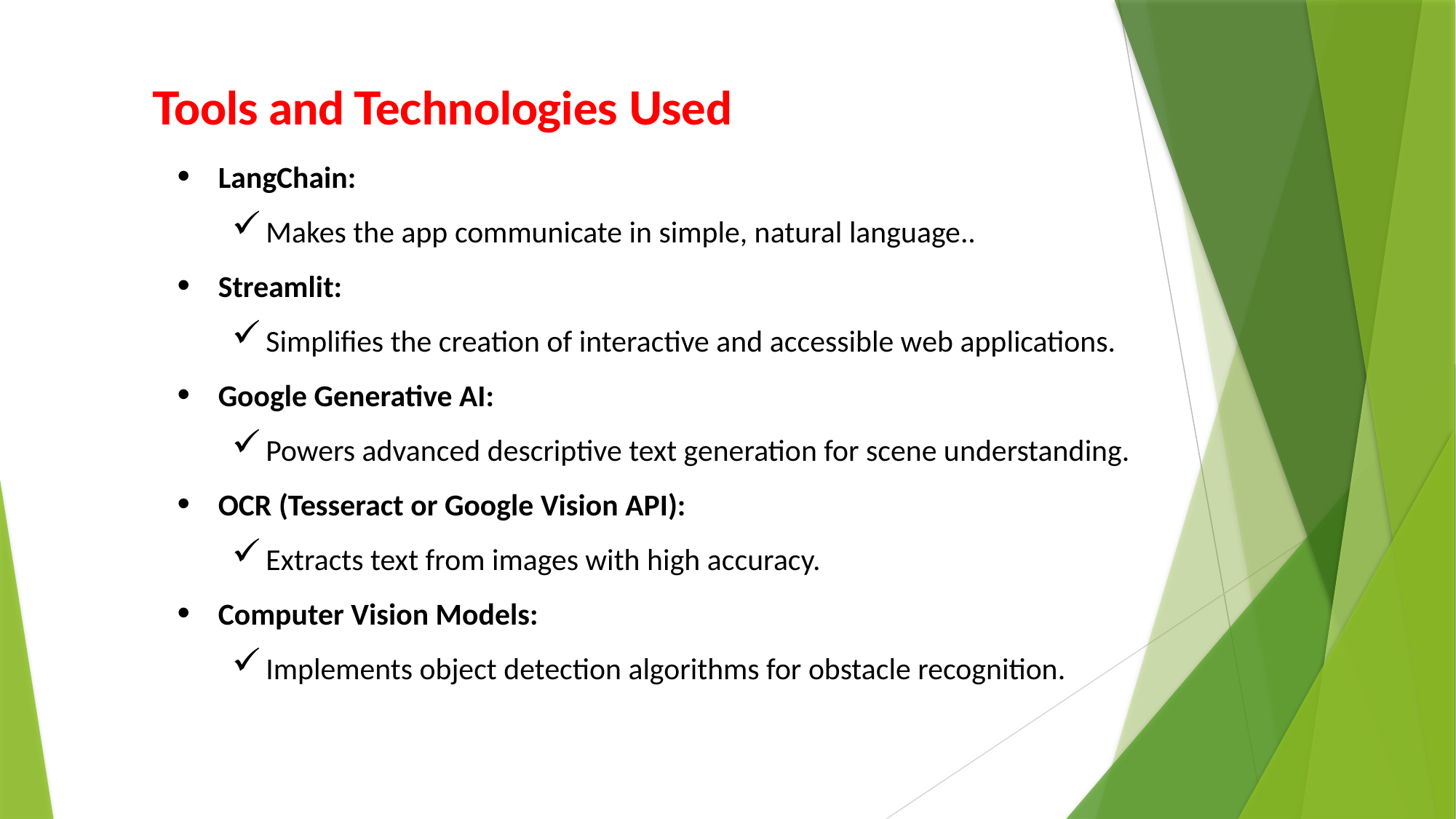

Tools and Technologies Used

LangChain:
Makes the app communicate in simple, natural language..
Streamlit:
Simplifies the creation of interactive and accessible web applications.
Google Generative AI:
Powers advanced descriptive text generation for scene understanding.
OCR (Tesseract or Google Vision API):
Extracts text from images with high accuracy.
Computer Vision Models:
Implements object detection algorithms for obstacle recognition.